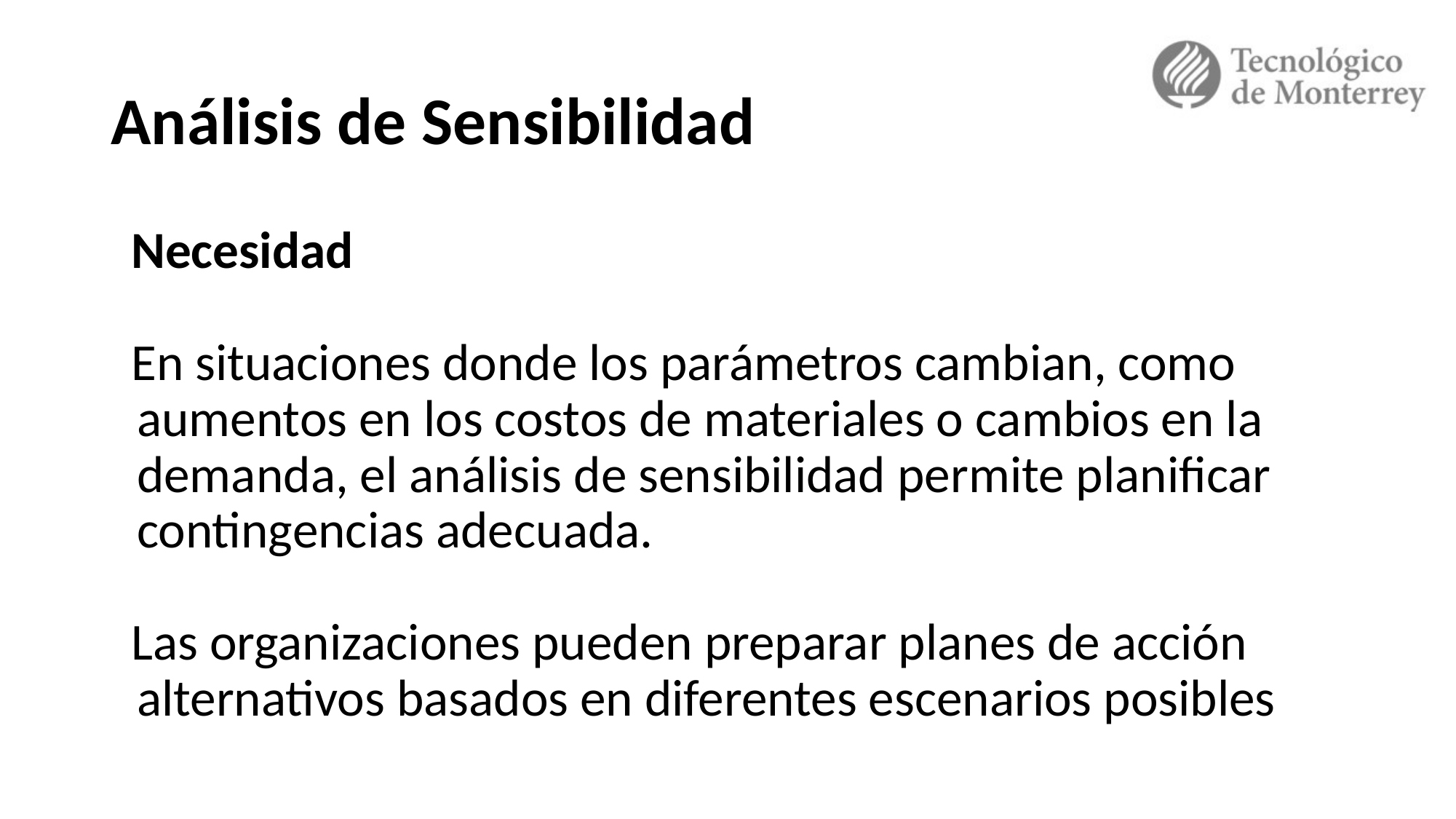

# Análisis de Sensibilidad
Necesidad

En situaciones donde los parámetros cambian, como aumentos en los costos de materiales o cambios en la demanda, el análisis de sensibilidad permite planificar contingencias adecuada.

Las organizaciones pueden preparar planes de acción alternativos basados en diferentes escenarios posibles